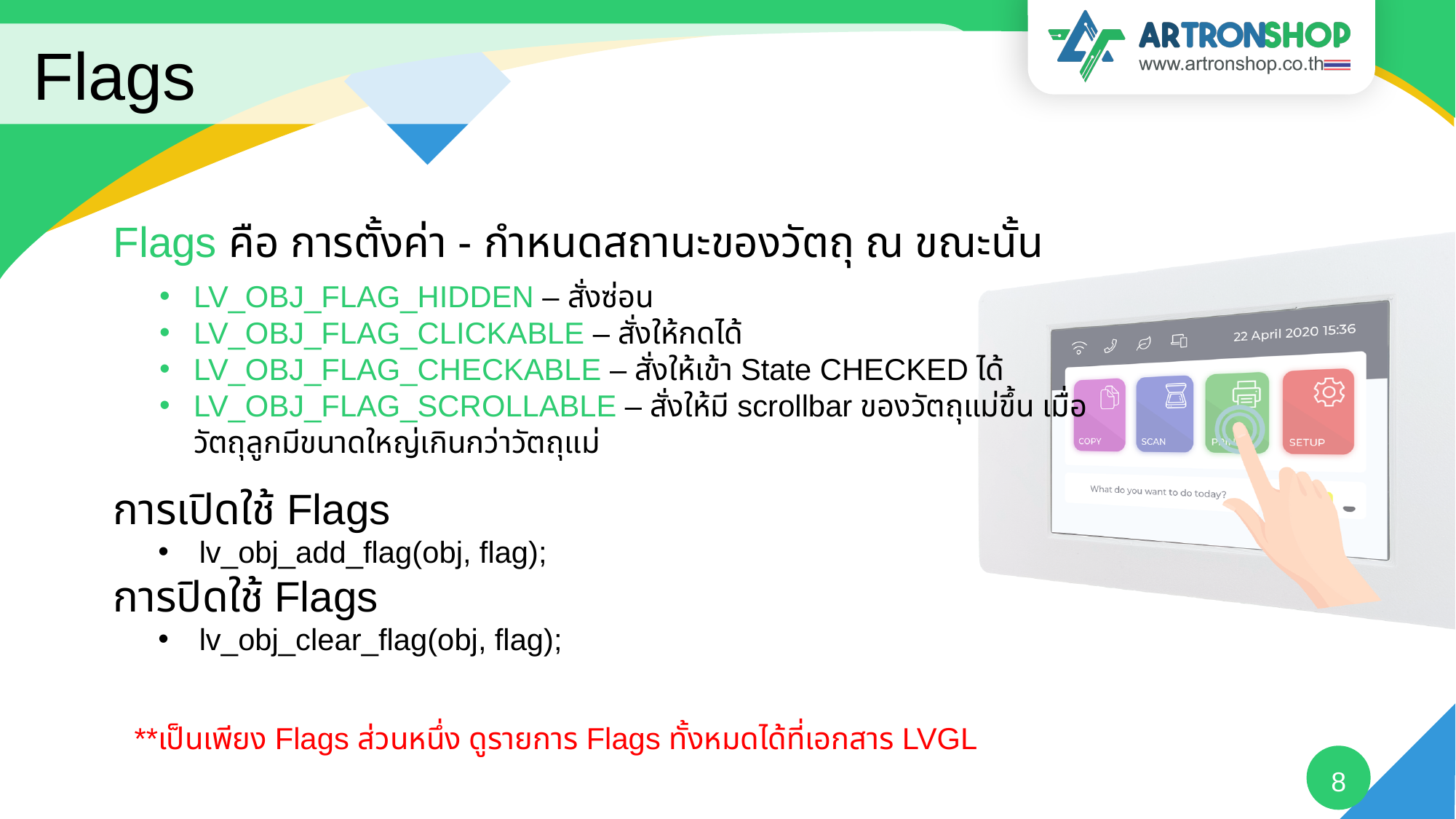

# Flags
Flags คือ การตั้งค่า - กำหนดสถานะของวัตถุ ณ ขณะนั้น
LV_OBJ_FLAG_HIDDEN – สั่งซ่อน
LV_OBJ_FLAG_CLICKABLE – สั่งให้กดได้
LV_OBJ_FLAG_CHECKABLE – สั่งให้เข้า State CHECKED ได้
LV_OBJ_FLAG_SCROLLABLE – สั่งให้มี scrollbar ของวัตถุแม่ขึ้น เมื่อวัตถุลูกมีขนาดใหญ่เกินกว่าวัตถุแม่
การเปิดใช้ Flags
lv_obj_add_flag(obj, flag);
การปิดใช้ Flags
lv_obj_clear_flag(obj, flag);
**เป็นเพียง Flags ส่วนหนึ่ง ดูรายการ Flags ทั้งหมดได้ที่เอกสาร LVGL
8